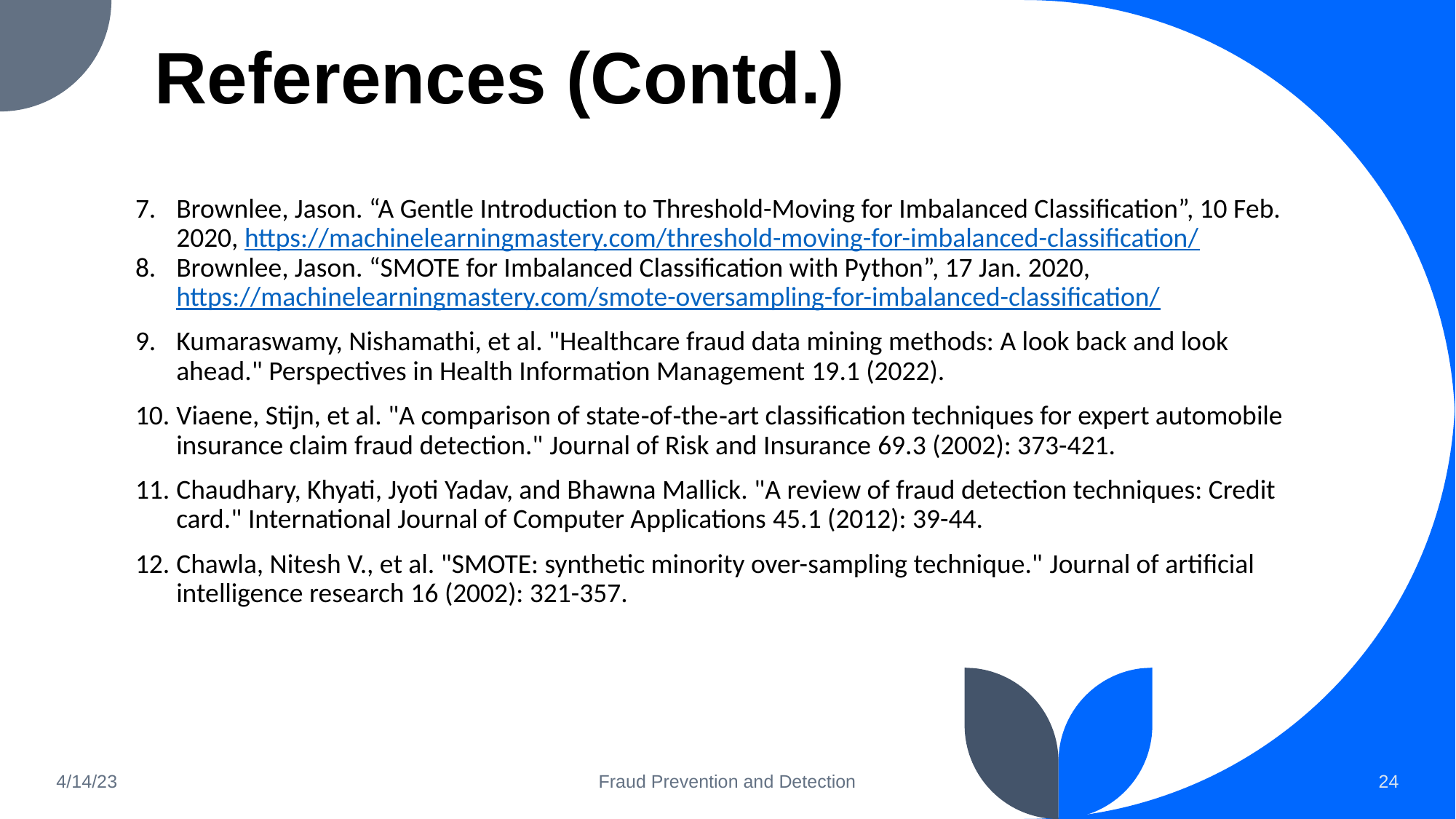

# References (Contd.)
Brownlee, Jason. “A Gentle Introduction to Threshold-Moving for Imbalanced Classification”, 10 Feb. 2020, https://machinelearningmastery.com/threshold-moving-for-imbalanced-classification/
Brownlee, Jason. “SMOTE for Imbalanced Classification with Python”, 17 Jan. 2020, https://machinelearningmastery.com/smote-oversampling-for-imbalanced-classification/
Kumaraswamy, Nishamathi, et al. "Healthcare fraud data mining methods: A look back and look ahead." Perspectives in Health Information Management 19.1 (2022).
Viaene, Stijn, et al. "A comparison of state‐of‐the‐art classification techniques for expert automobile insurance claim fraud detection." Journal of Risk and Insurance 69.3 (2002): 373-421.
Chaudhary, Khyati, Jyoti Yadav, and Bhawna Mallick. "A review of fraud detection techniques: Credit card." International Journal of Computer Applications 45.1 (2012): 39-44.
Chawla, Nitesh V., et al. "SMOTE: synthetic minority over-sampling technique." Journal of artificial intelligence research 16 (2002): 321-357.

4/14/23
Fraud Prevention and Detection
24